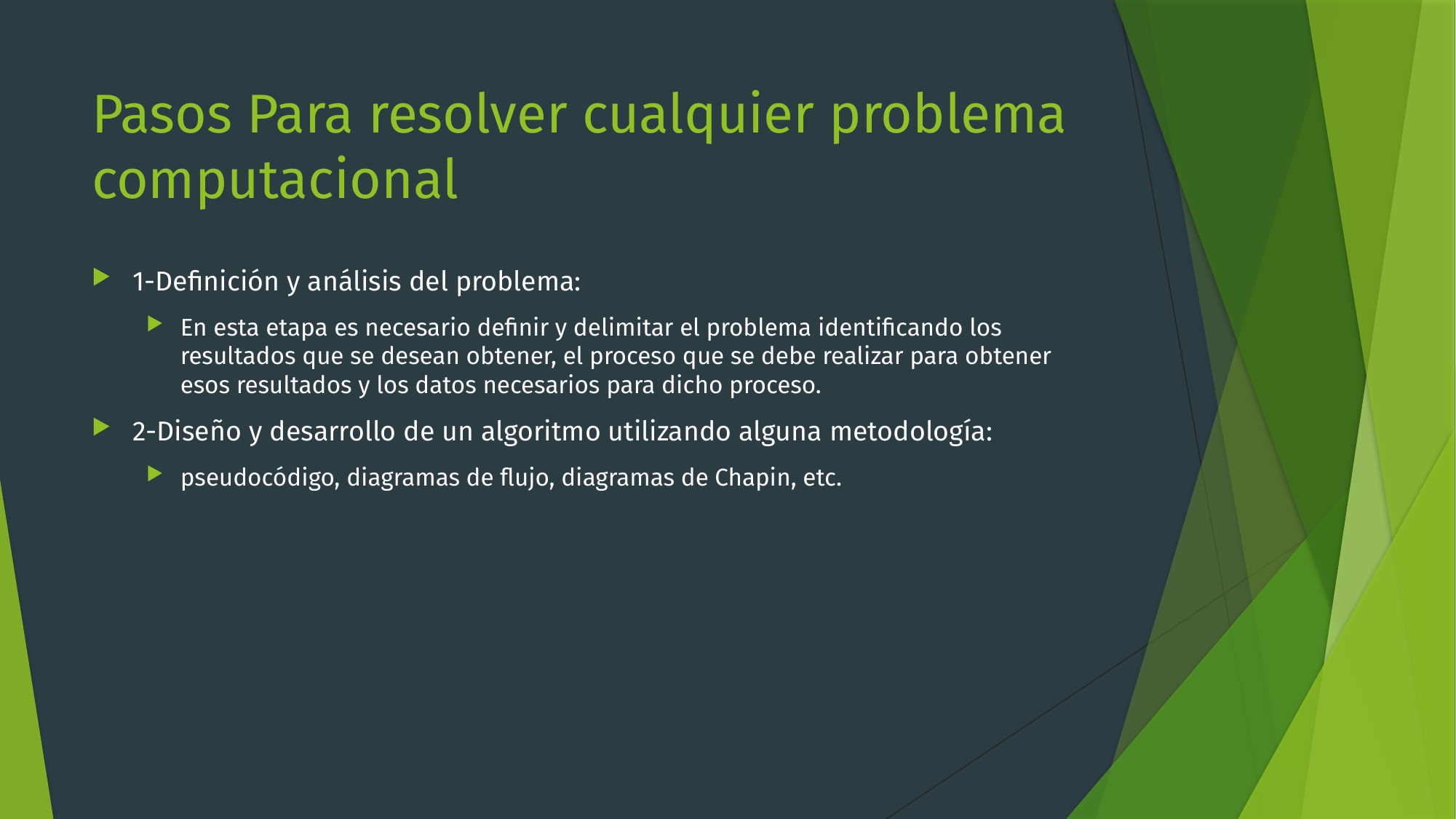

# Pasos Para resolver cualquier problema computacional
1-Definición y análisis del problema:
En esta etapa es necesario definir y delimitar el problema identificando los resultados que se desean obtener, el proceso que se debe realizar para obtener esos resultados y los datos necesarios para dicho proceso.
2-Diseño y desarrollo de un algoritmo utilizando alguna metodología:
pseudocódigo, diagramas de flujo, diagramas de Chapin, etc.